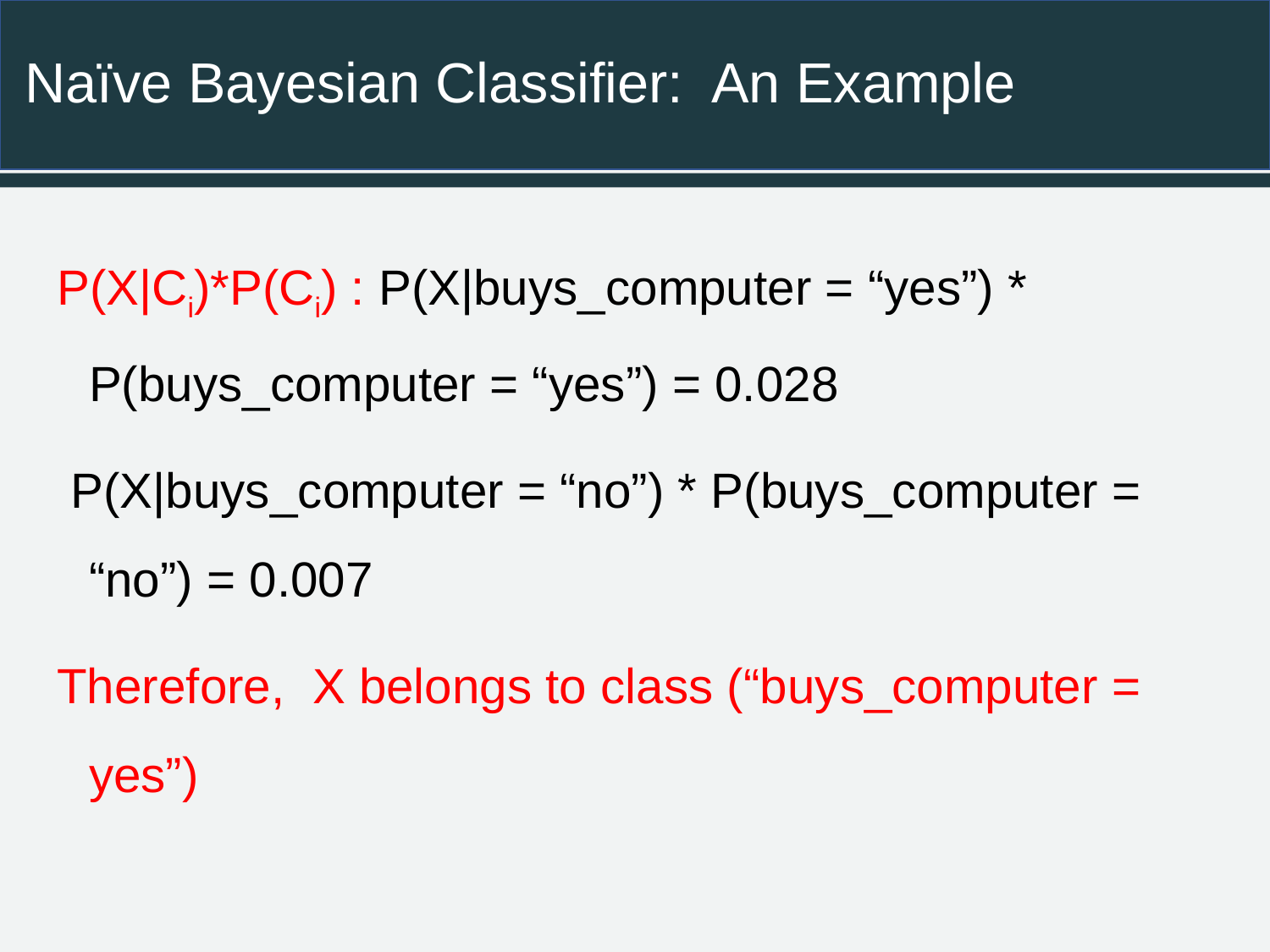

# Naïve Bayesian Classifier:  An Example
P(X|Ci)*P(Ci) : P(X|buys_computer = “yes”) * P(buys_computer = “yes”) = 0.028
 P(X|buys_computer = “no”) * P(buys_computer = “no”) = 0.007
Therefore,  X belongs to class (“buys_computer = yes”)